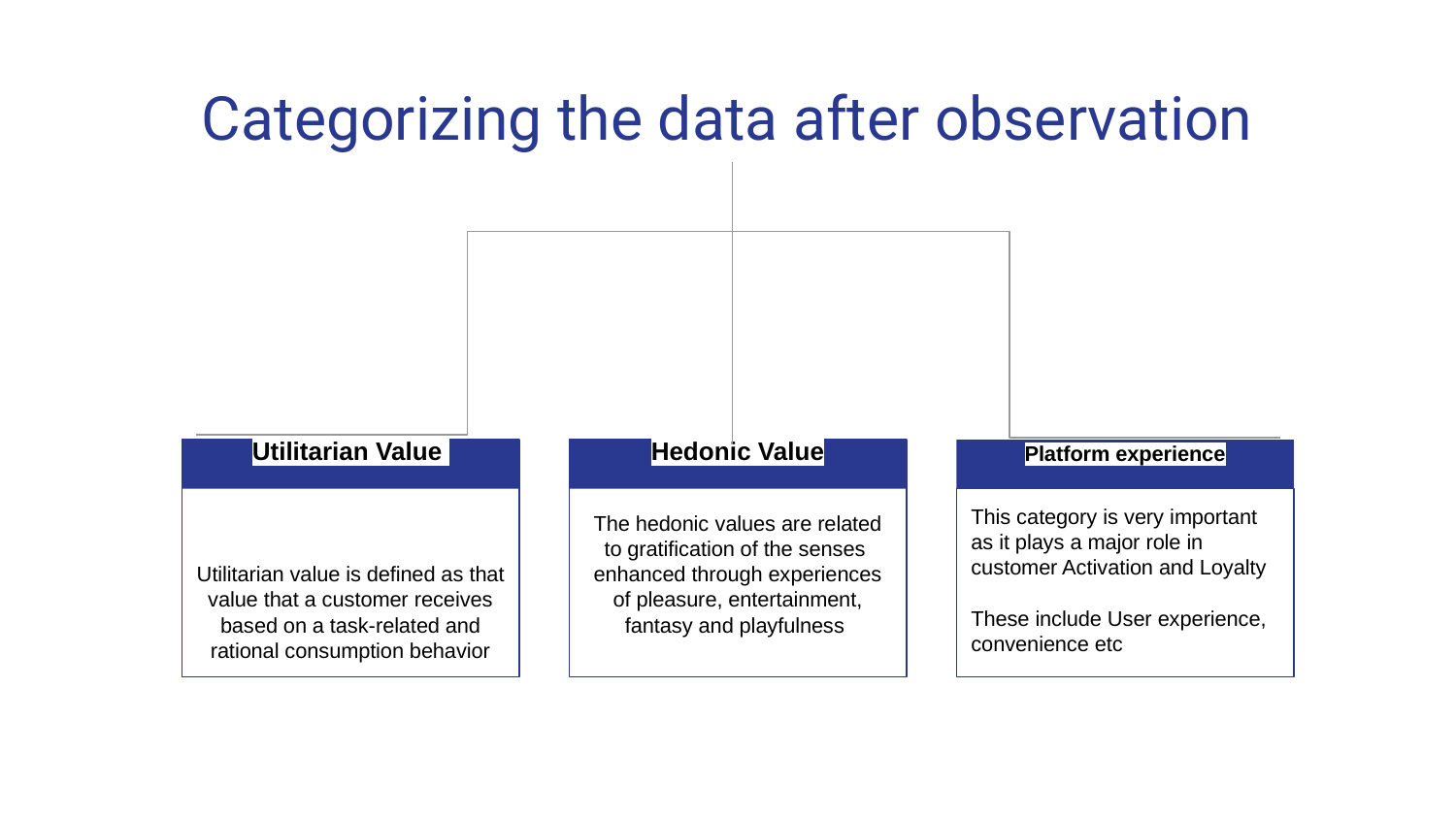

# Categorizing the data after observation

Utilitarian value is defined as that value that a customer receives based on a task-related and rational consumption behavior
The hedonic values are related to gratification of the senses
enhanced through experiences of pleasure, entertainment, fantasy and playfulness

Utilitarian Value

Hedonic Value

Platform experience

This category is very important as it plays a major role in customer Activation and Loyalty

These include User experience, convenience etc